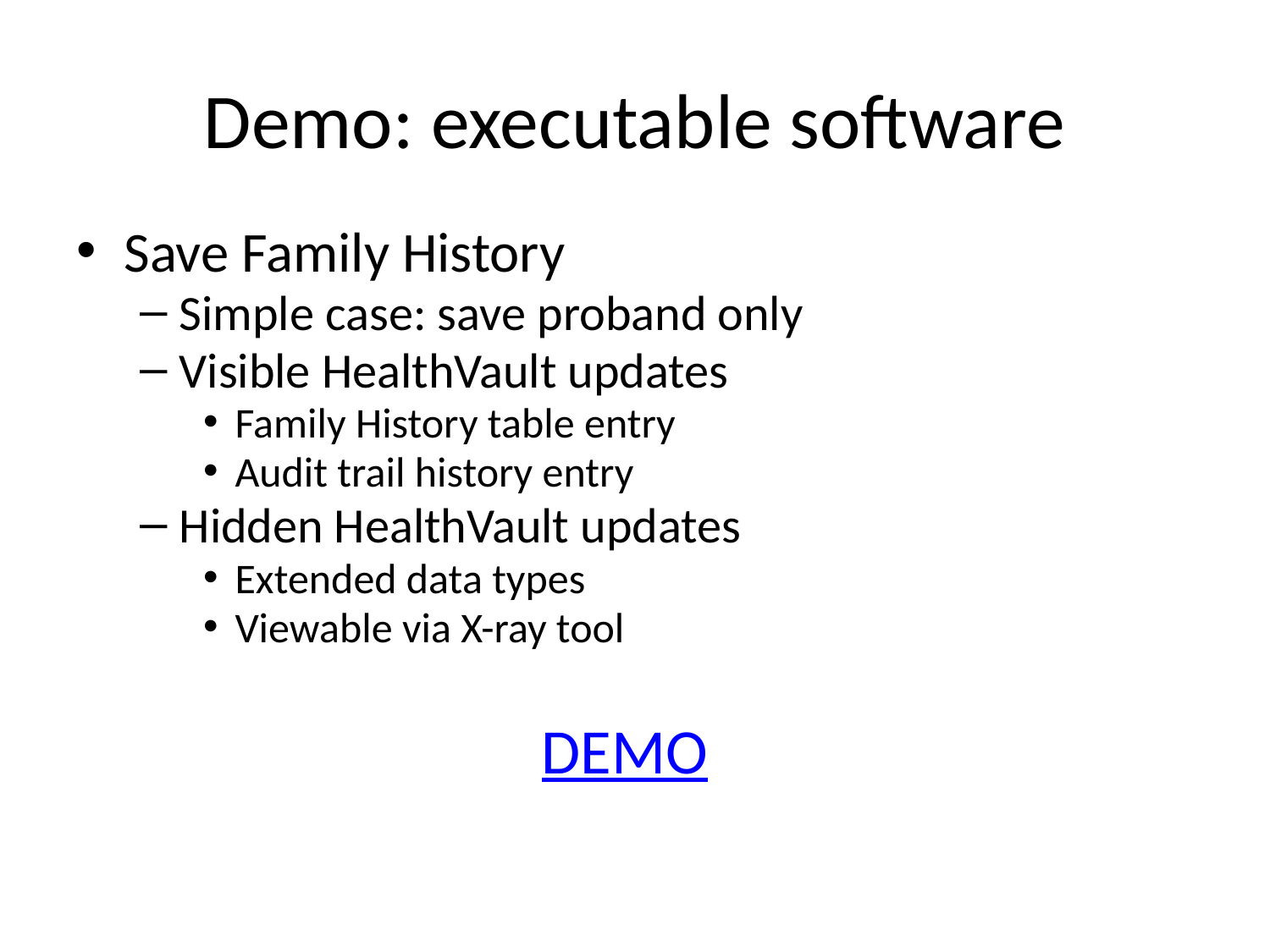

# Demo: executable software
Save Family History
Simple case: save proband only
Visible HealthVault updates
Family History table entry
Audit trail history entry
Hidden HealthVault updates
Extended data types
Viewable via X-ray tool

DEMO